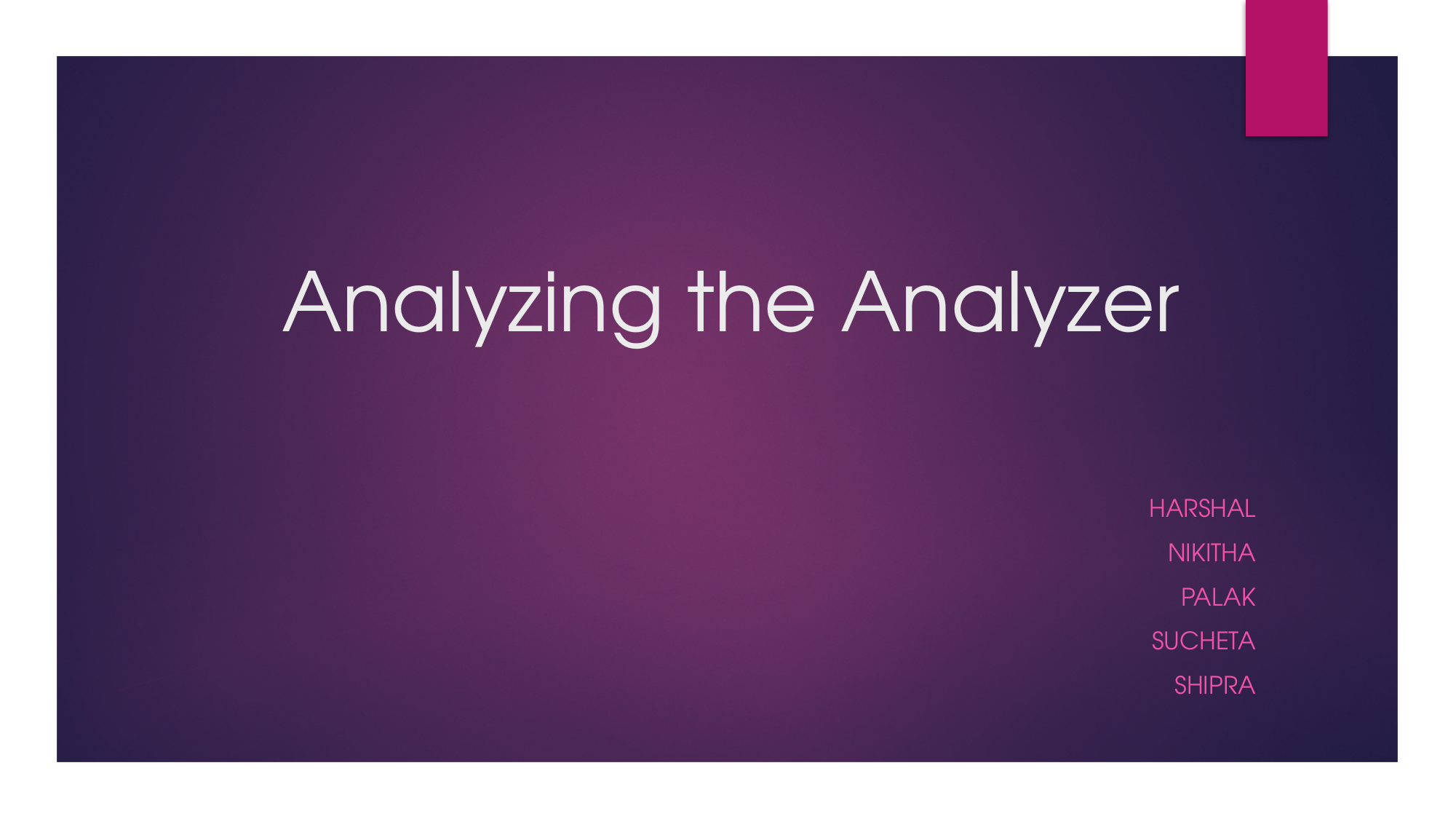

# Analyzing the Analyzer
Harshal
Nikitha
Palak
Sucheta
Shipra